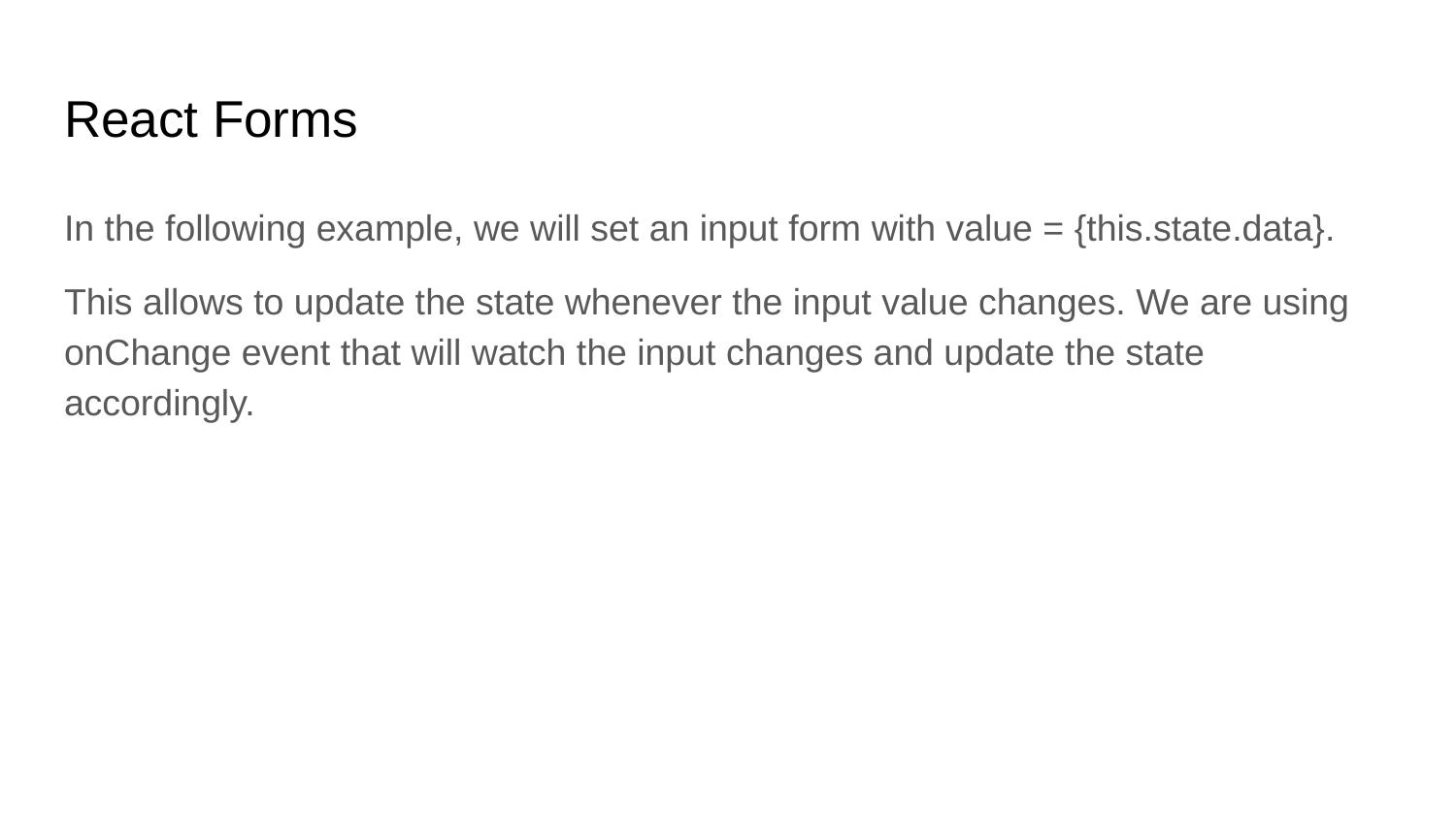

# React Forms
In the following example, we will set an input form with value = {this.state.data}.
This allows to update the state whenever the input value changes. We are using onChange event that will watch the input changes and update the state accordingly.